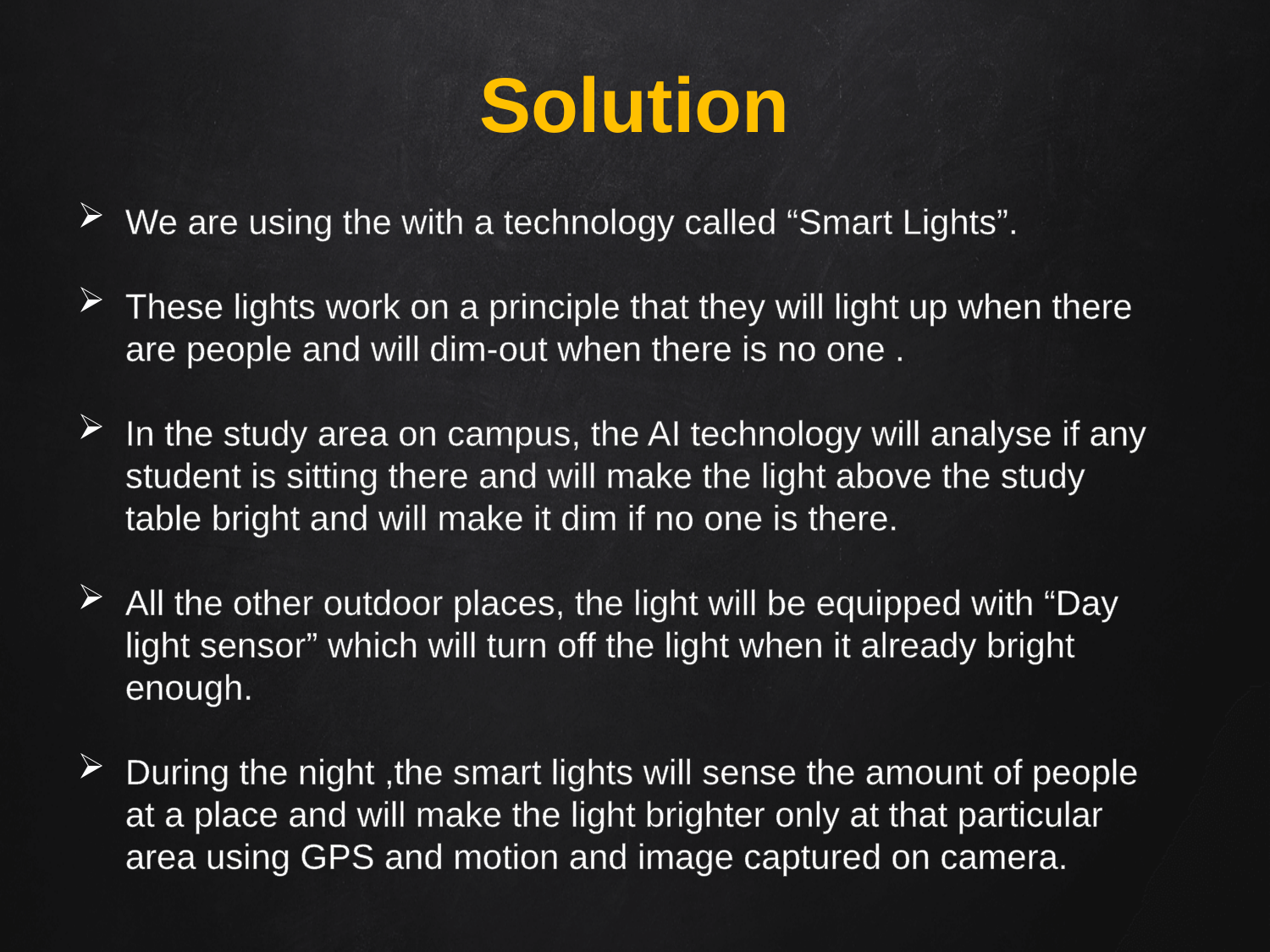

# Solution
We are using the with a technology called “Smart Lights”.

These lights work on a principle that they will light up when there are people and will dim-out when there is no one .

In the study area on campus, the AI technology will analyse if any student is sitting there and will make the light above the study table bright and will make it dim if no one is there.

All the other outdoor places, the light will be equipped with “Day light sensor” which will turn off the light when it already bright enough.

During the night ,the smart lights will sense the amount of people at a place and will make the light brighter only at that particular area using GPS and motion and image captured on camera.